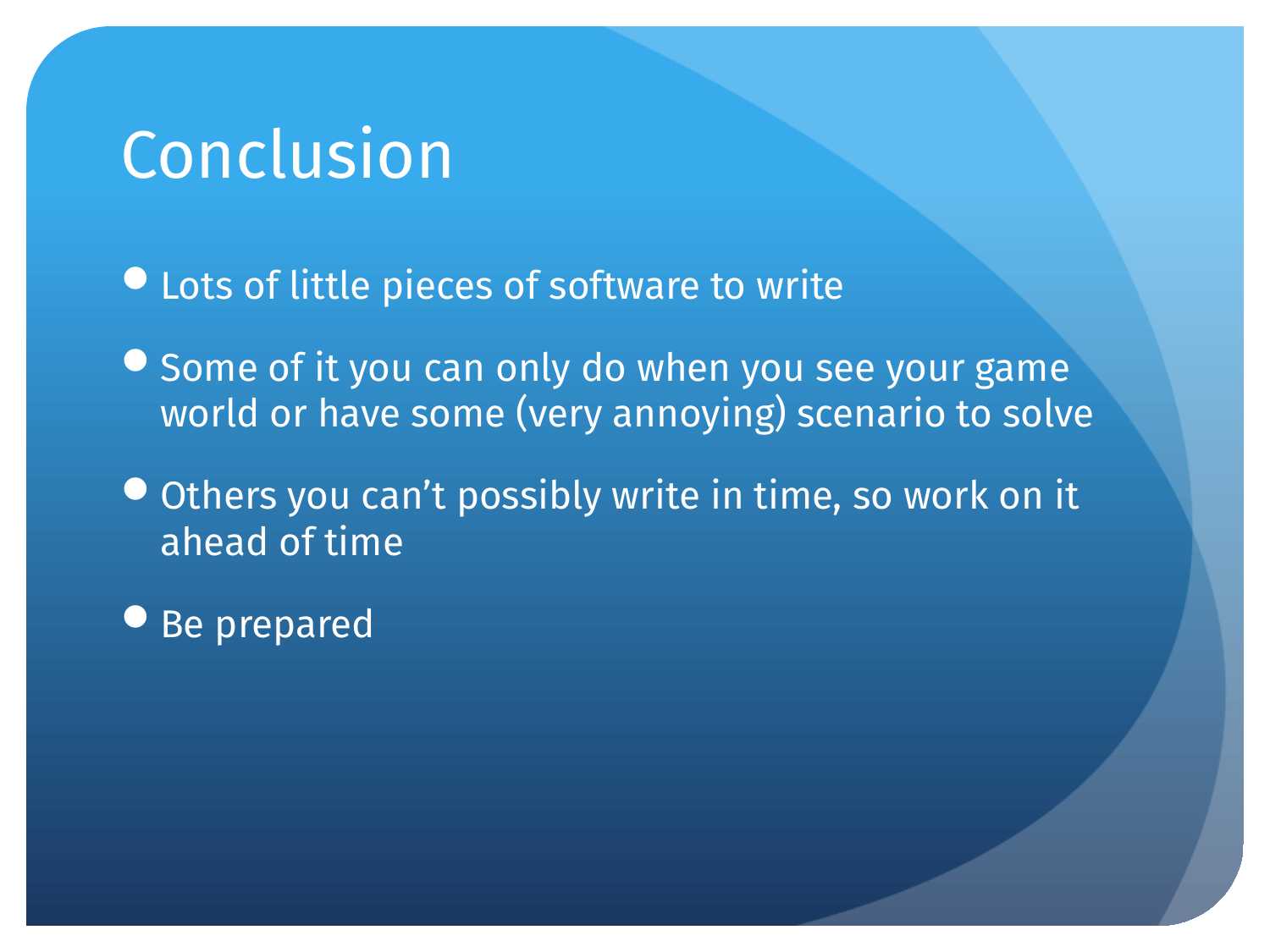

# Conclusion
Lots of little pieces of software to write
Some of it you can only do when you see your game world or have some (very annoying) scenario to solve
Others you can’t possibly write in time, so work on it ahead of time
Be prepared